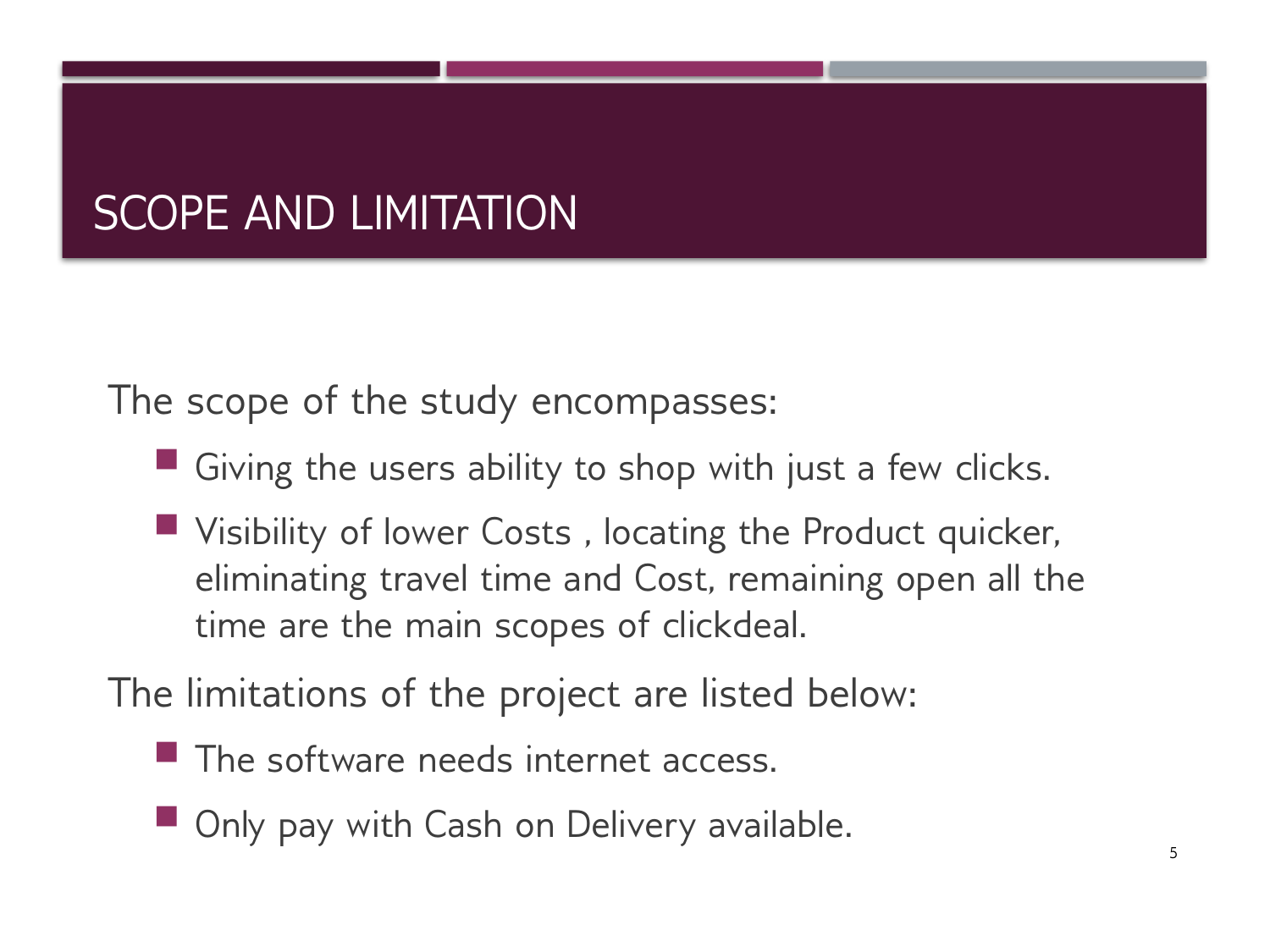

# Scope and Limitation
The scope of the study encompasses:
Giving the users ability to shop with just a few clicks.
Visibility of lower Costs , locating the Product quicker, eliminating travel time and Cost, remaining open all the time are the main scopes of clickdeal.
The limitations of the project are listed below:
The software needs internet access.
Only pay with Cash on Delivery available.
5